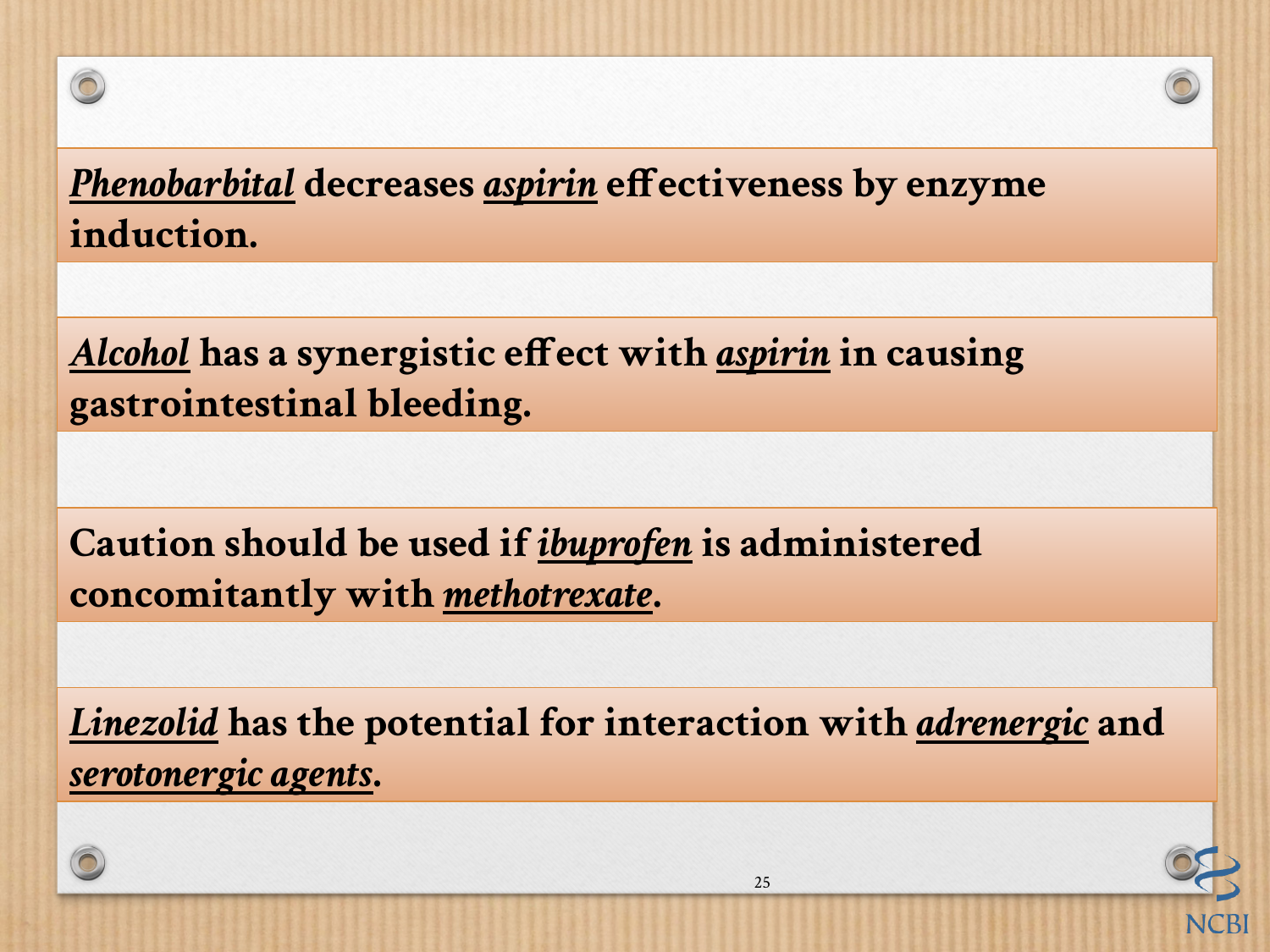

Phenobarbital decreases aspirin effectiveness by enzyme induction.
Alcohol has a synergistic effect with aspirin in causing gastrointestinal bleeding.
Caution should be used if ibuprofen is administered concomitantly with methotrexate.
Linezolid has the potential for interaction with adrenergic and serotonergic agents.
25